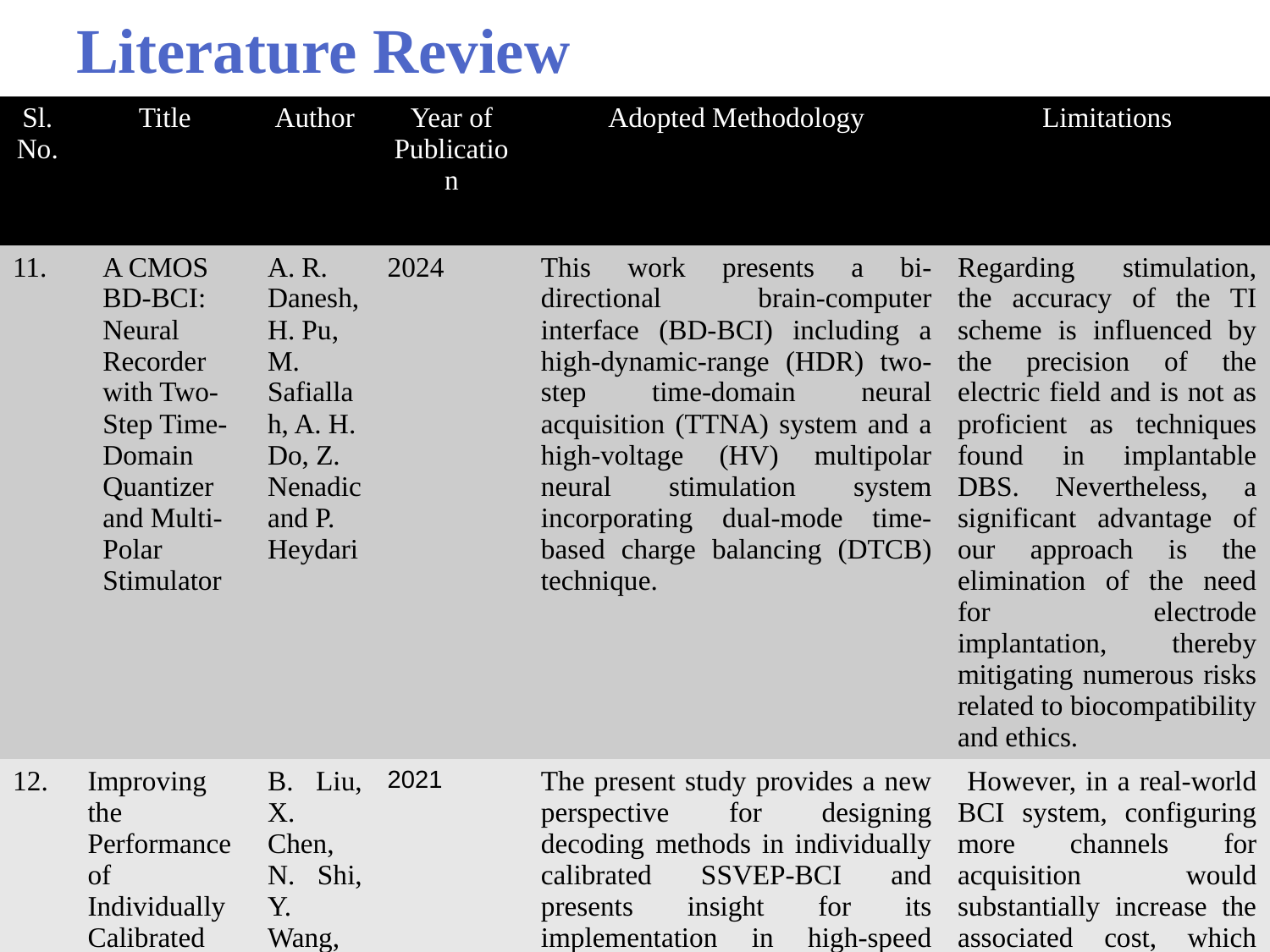

Literature Review
| Sl. No. | Title | Author | Year of Publication | Adopted Methodology | Limitations |
| --- | --- | --- | --- | --- | --- |
| 11. | A CMOS BD-BCI: Neural Recorder with Two-Step Time-Domain Quantizer and Multi-Polar Stimulator | A. R. Danesh, H. Pu, M. Safiallah, A. H. Do, Z. Nenadic and P. Heydari | 2024 | This work presents a bi-directional brain-computer interface (BD-BCI) including a high-dynamic-range (HDR) two-step time-domain neural acquisition (TTNA) system and a high-voltage (HV) multipolar neural stimulation system incorporating dual-mode time-based charge balancing (DTCB) technique. | Regarding stimulation, the accuracy of the TI scheme is influenced by the precision of the electric field and is not as proficient as techniques found in implantable DBS. Nevertheless, a significant advantage of our approach is the elimination of the need for electrode implantation, thereby mitigating numerous risks related to biocompatibility and ethics. |
| 12. | Improving the Performance of Individually Calibrated SSVEP-BCI by Task- Discriminant Component Analysis | B. Liu, X. Chen, N. Shi, Y. Wang, S. Gao and X. Gao | 2021 | The present study provides a new perspective for designing decoding methods in individually calibrated SSVEP-BCI and presents insight for its implementation in high-speed brain speller applications. | However, in a real-world BCI system, configuring more channels for acquisition would substantially increase the associated cost, which decreases the affordability of the system. Thus, this study uses the classical nine channels for the online experiment. |

5/20